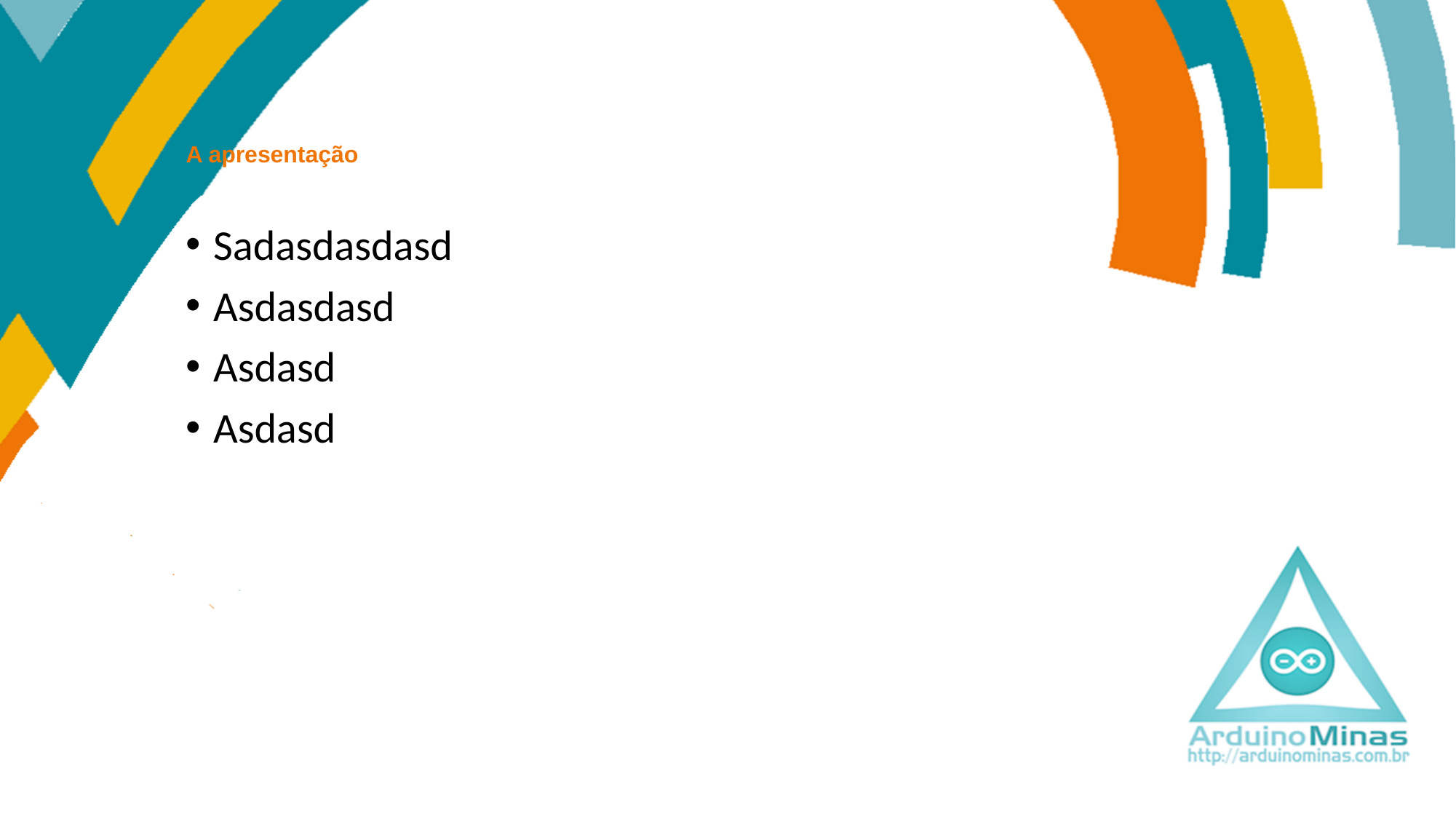

# A apresentação
Sadasdasdasd
Asdasdasd
Asdasd
Asdasd